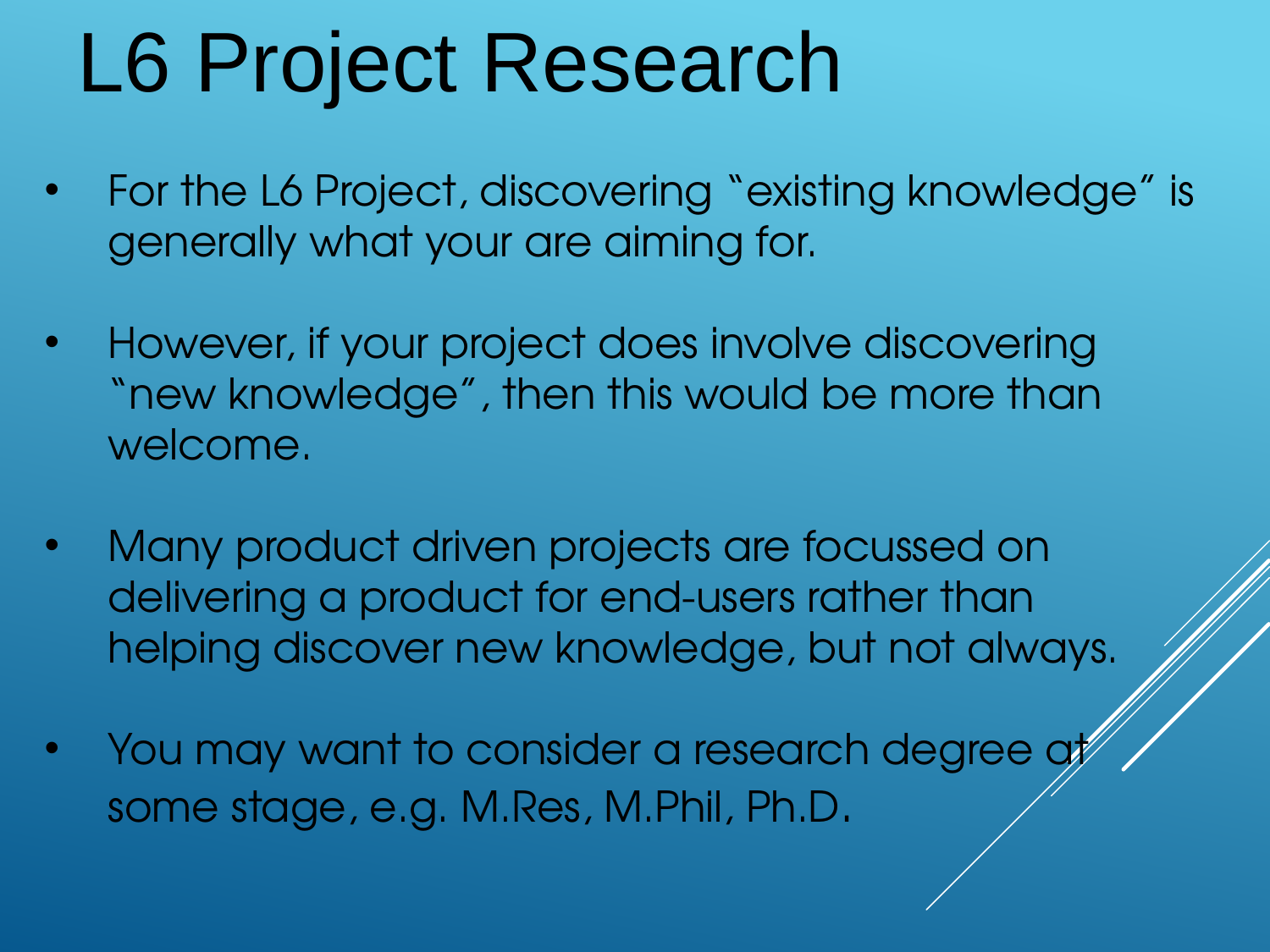

L6 Project Research
For the L6 Project, discovering “existing knowledge” is generally what your are aiming for.

However, if your project does involve discovering “new knowledge”, then this would be more than welcome.

Many product driven projects are focussed on delivering a product for end-users rather than helping discover new knowledge, but not always.

You may want to consider a research degree at some stage, e.g. M.Res, M.Phil, Ph.D.